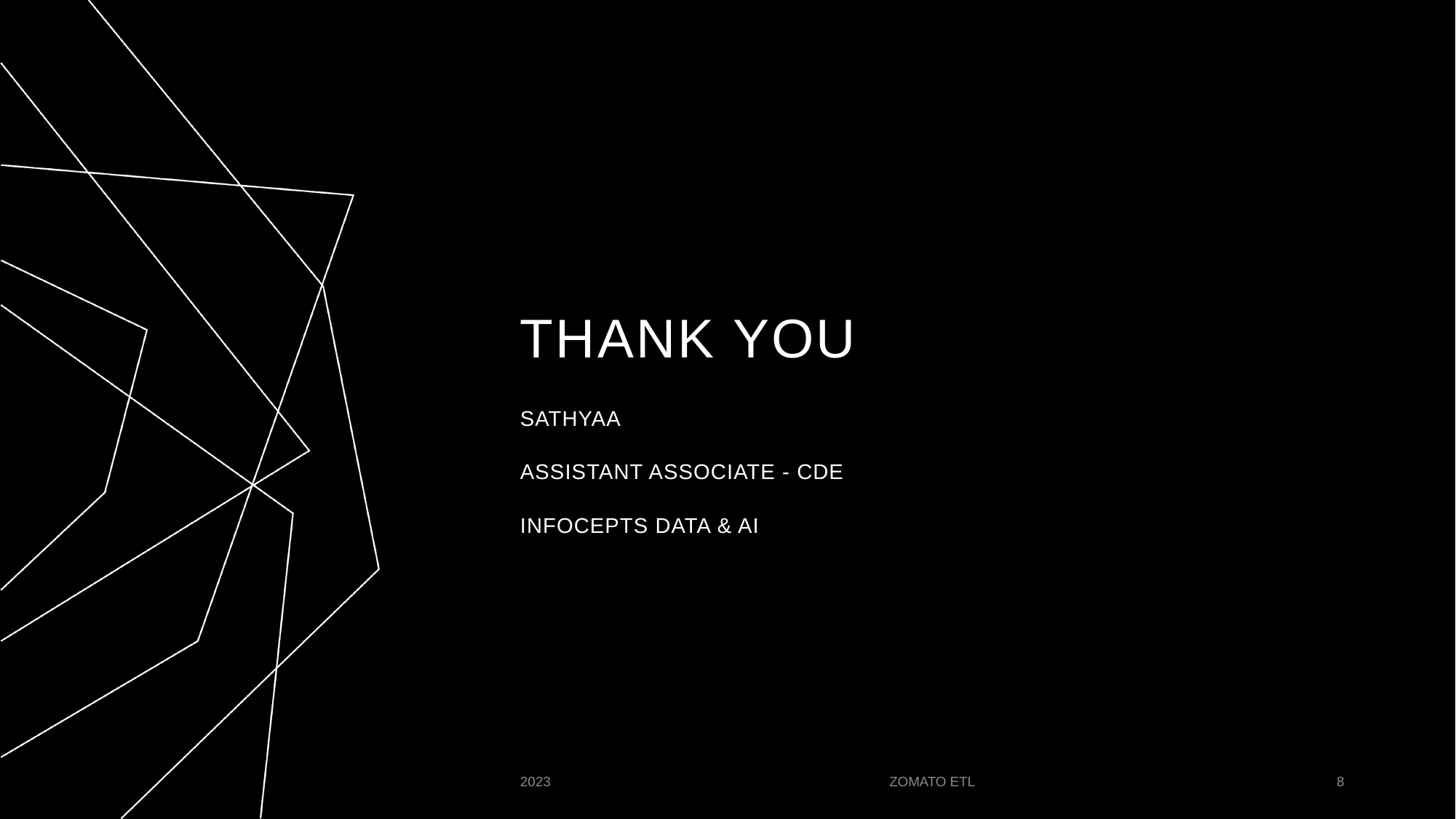

# THANK YOU
SATHYAA
ASSISTANT ASSOCIATE - CDE
INFOCEPTS DATA & AI

2023
ZOMATO ETL
8